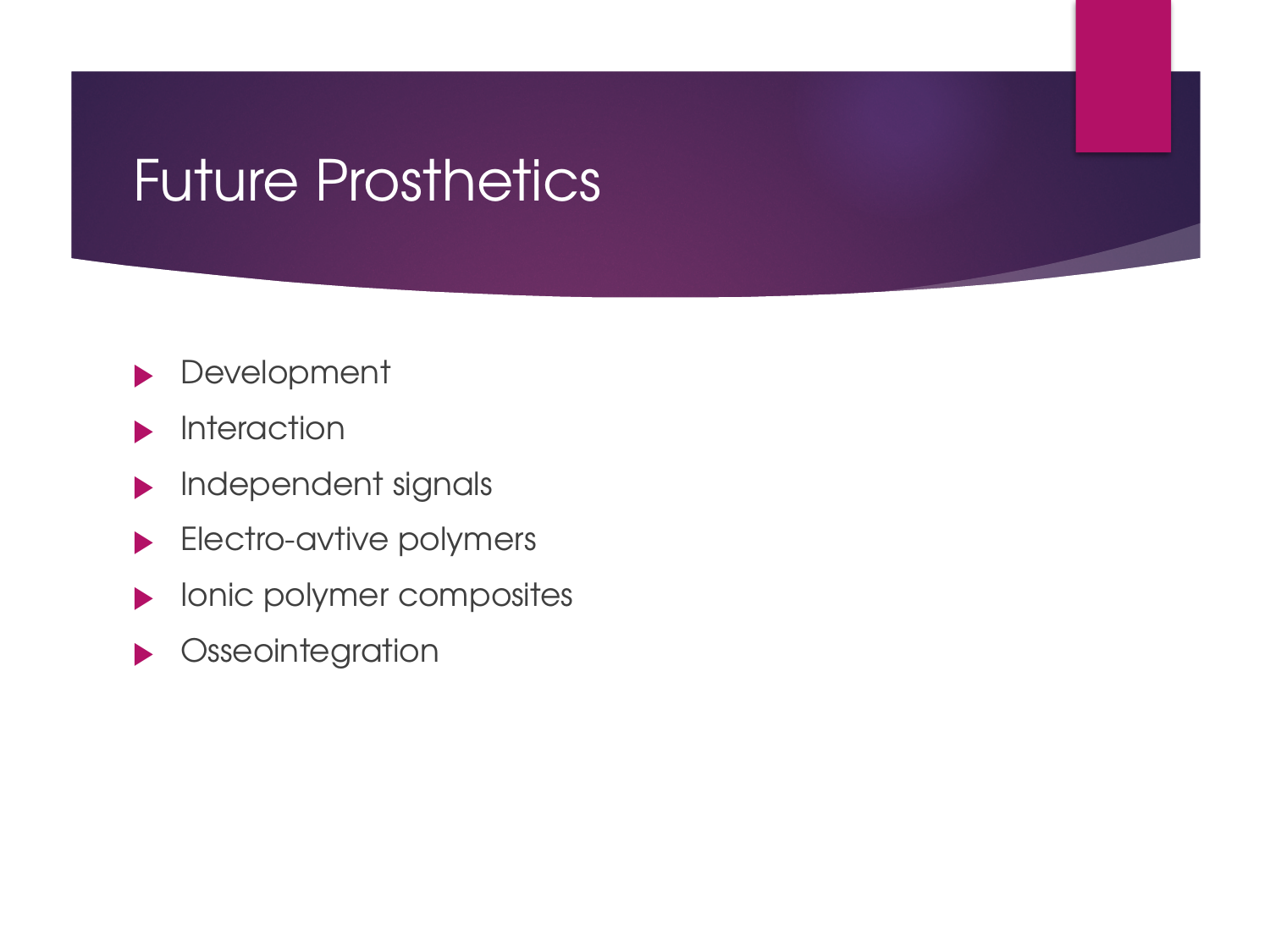

# Future Prosthetics
Development
Interaction
Independent signals
Electro-avtive polymers
Ionic polymer composites
Osseointegration